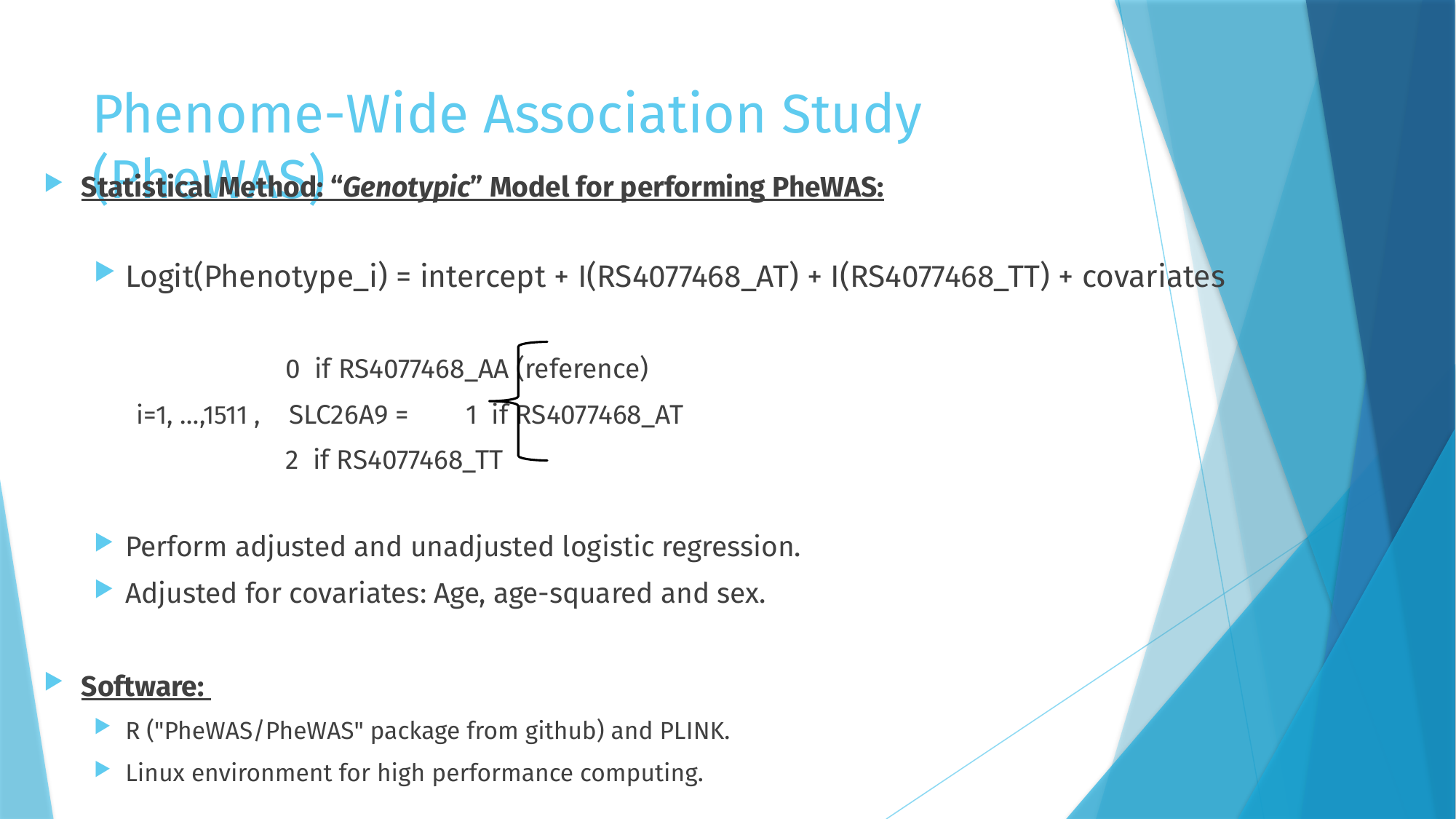

# Phenome-Wide Association Study (PheWAS)
Statistical Method: “Genotypic” Model for performing PheWAS:

Logit(Phenotype_i) = intercept + I(RS4077468_AT) + I(RS4077468_TT) + covariates

				                           0  if RS4077468_AA (reference)
      i=1, …,1511 ,    SLC26A9 =        1  if RS4077468_AT
				                           2  if RS4077468_TT

Perform adjusted and unadjusted logistic regression.
Adjusted for covariates: Age, age-squared and sex.

Software:
R ("PheWAS/PheWAS" package from github) and PLINK.
Linux environment for high performance computing.